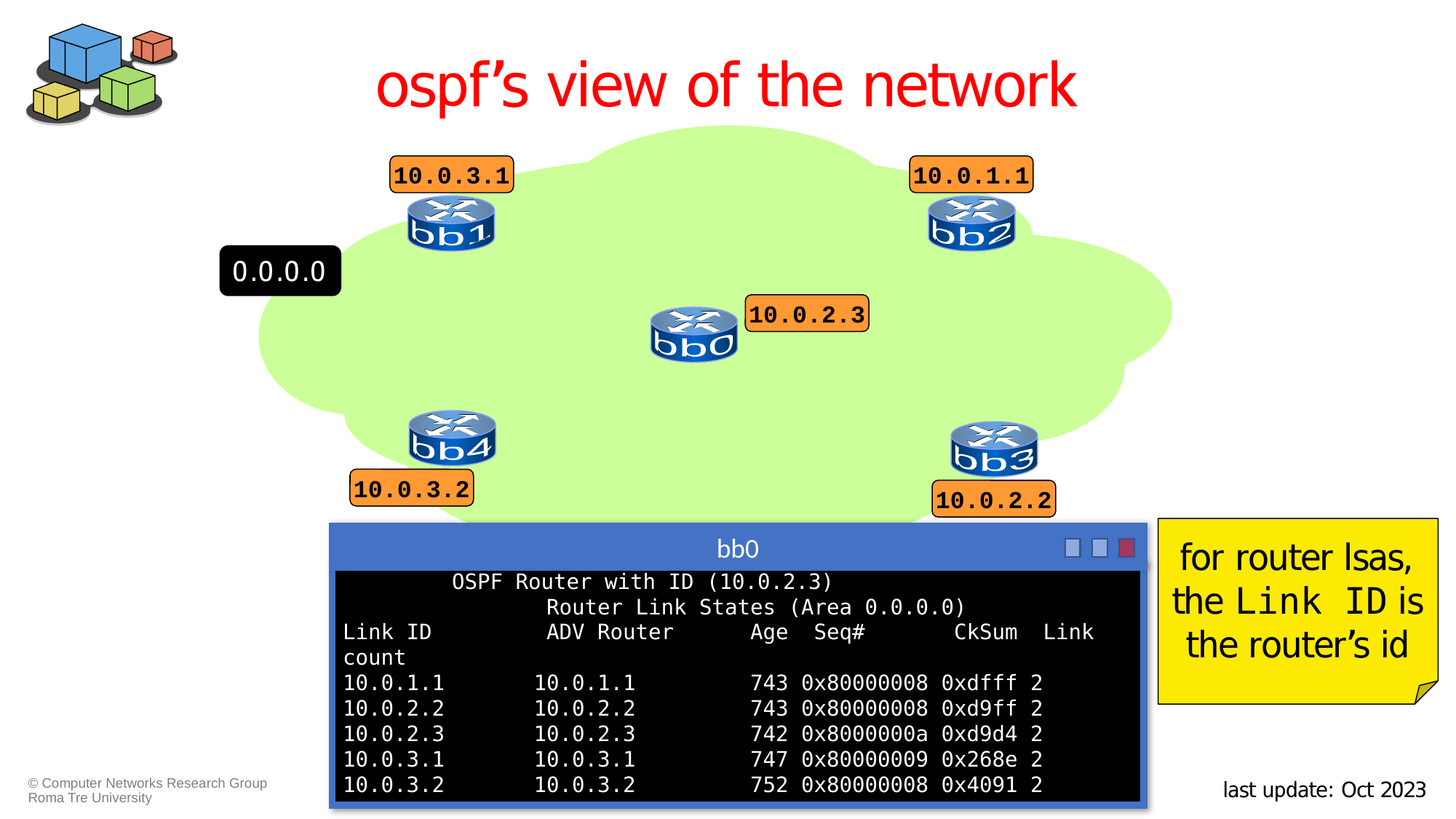

# ospf’s view of the network

10.0.3.1
10.0.1.1

  bb1

  bb2
0.0.0.0
10.0.2.3

  bb0

  bb4

  bb3
10.0.3.2
10.0.2.2
for router lsas, the Link ID is the router’s id
bb0

	OSPF Router with ID (10.0.2.3)
                Router Link States (Area 0.0.0.0)
Link ID         ADV Router      Age  Seq#       CkSum  Link count
10.0.1.1       10.0.1.1         743 0x80000008 0xdfff 2
10.0.2.2       10.0.2.2         743 0x80000008 0xd9ff 2
10.0.2.3       10.0.2.3         742 0x8000000a 0xd9d4 2
10.0.3.1       10.0.3.1         747 0x80000009 0x268e 2
10.0.3.2       10.0.3.2         752 0x80000008 0x4091 2
kathara – [ labs: ospf_frr ]
last update: Oct 2023